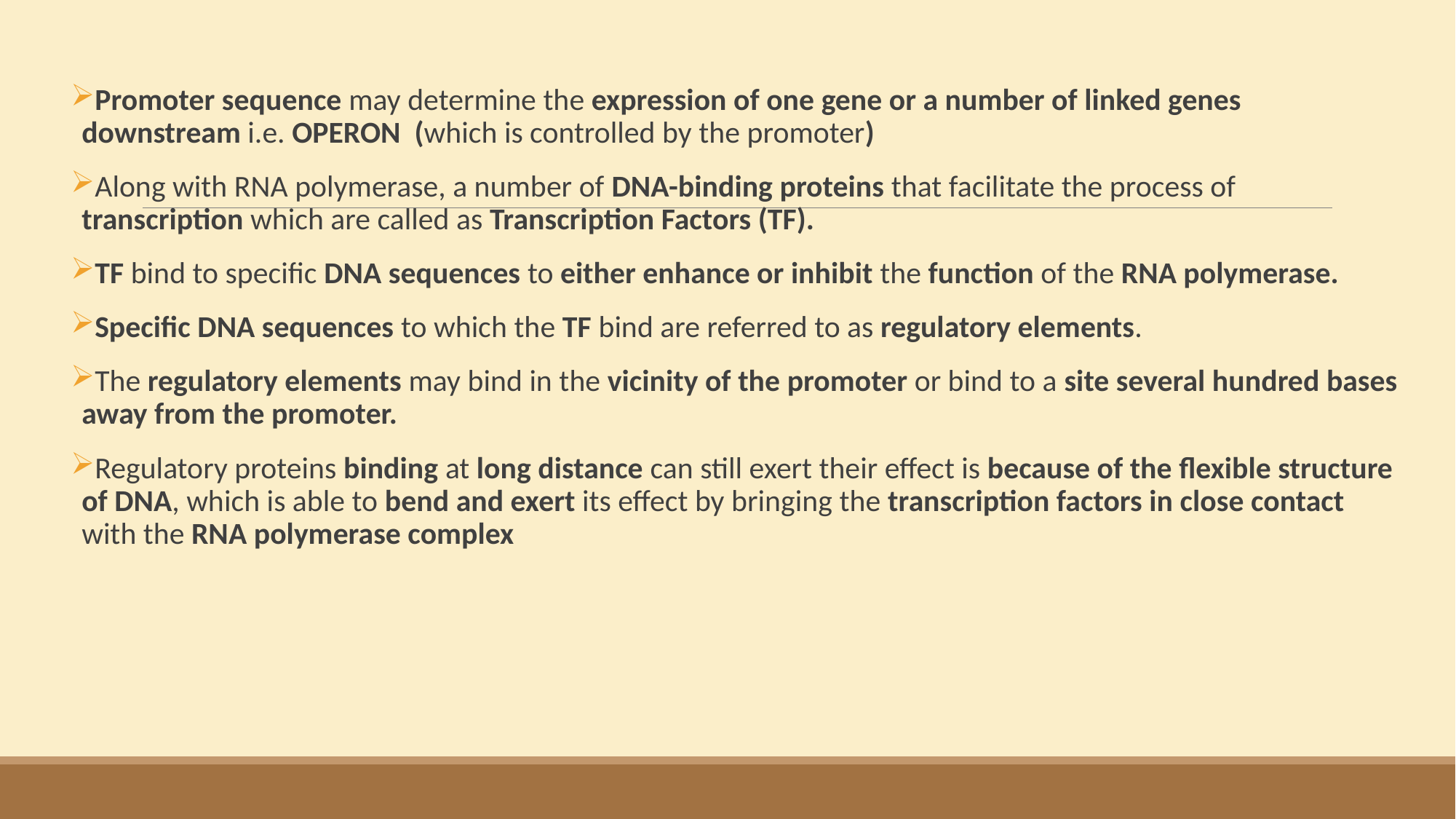

Promoter sequence may determine the expression of one gene or a number of linked genes downstream i.e. OPERON  (which is controlled by the promoter)
Along with RNA polymerase, a number of DNA-binding proteins that facilitate the process of transcription which are called as Transcription Factors (TF).
TF bind to specific DNA sequences to either enhance or inhibit the function of the RNA polymerase.
Specific DNA sequences to which the TF bind are referred to as regulatory elements.
The regulatory elements may bind in the vicinity of the promoter or bind to a site several hundred bases away from the promoter.
Regulatory proteins binding at long distance can still exert their effect is because of the flexible structure of DNA, which is able to bend and exert its effect by bringing the transcription factors in close contact with the RNA polymerase complex